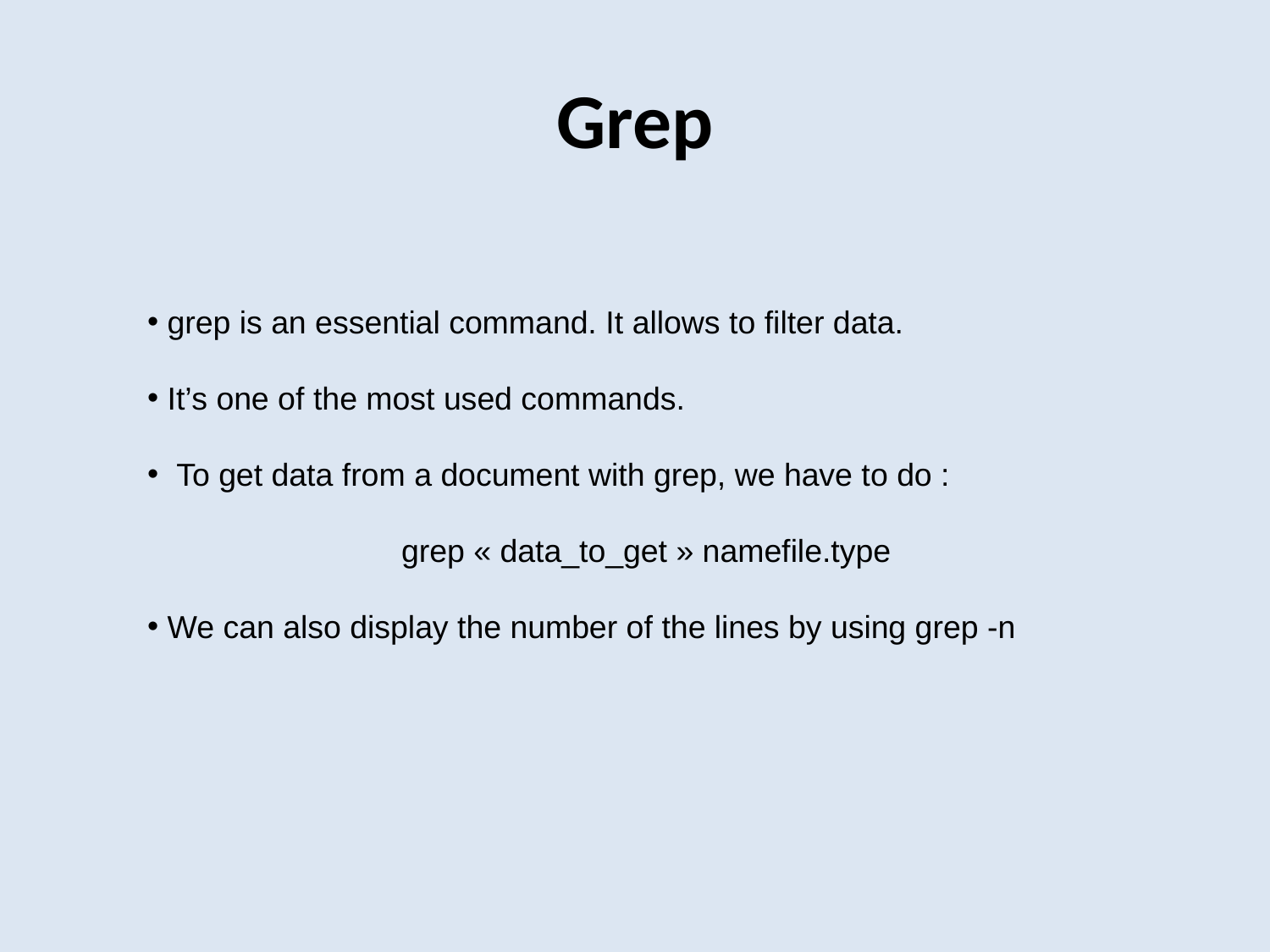

# Grep
 grep is an essential command. It allows to filter data.

 It’s one of the most used commands.

  To get data from a document with grep, we have to do :

		grep « data_to_get » namefile.type

 We can also display the number of the lines by using grep -n